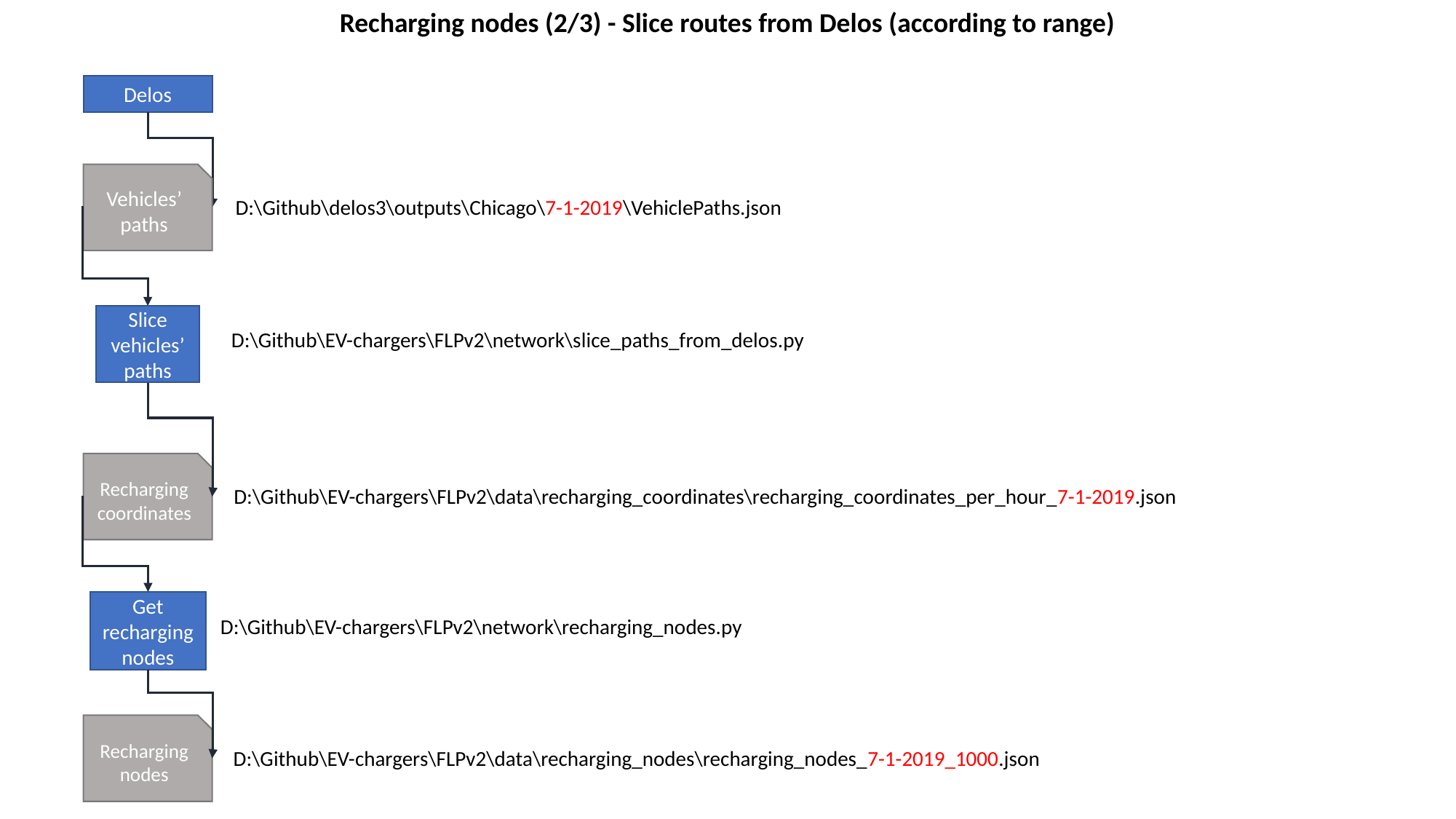

Recharging nodes (2/3) - Slice routes from Delos (according to range)
Delos
Vehicles’ paths
D:\Github\delos3\outputs\Chicago\7-1-2019\VehiclePaths.json
Slice vehicles’ paths
D:\Github\EV-chargers\FLPv2\network\slice_paths_from_delos.py
Recharging coordinates
D:\Github\EV-chargers\FLPv2\data\recharging_coordinates\recharging_coordinates_per_hour_7-1-2019.json
Get recharging nodes
D:\Github\EV-chargers\FLPv2\network\recharging_nodes.py
Recharging nodes
D:\Github\EV-chargers\FLPv2\data\recharging_nodes\recharging_nodes_7-1-2019_1000.json